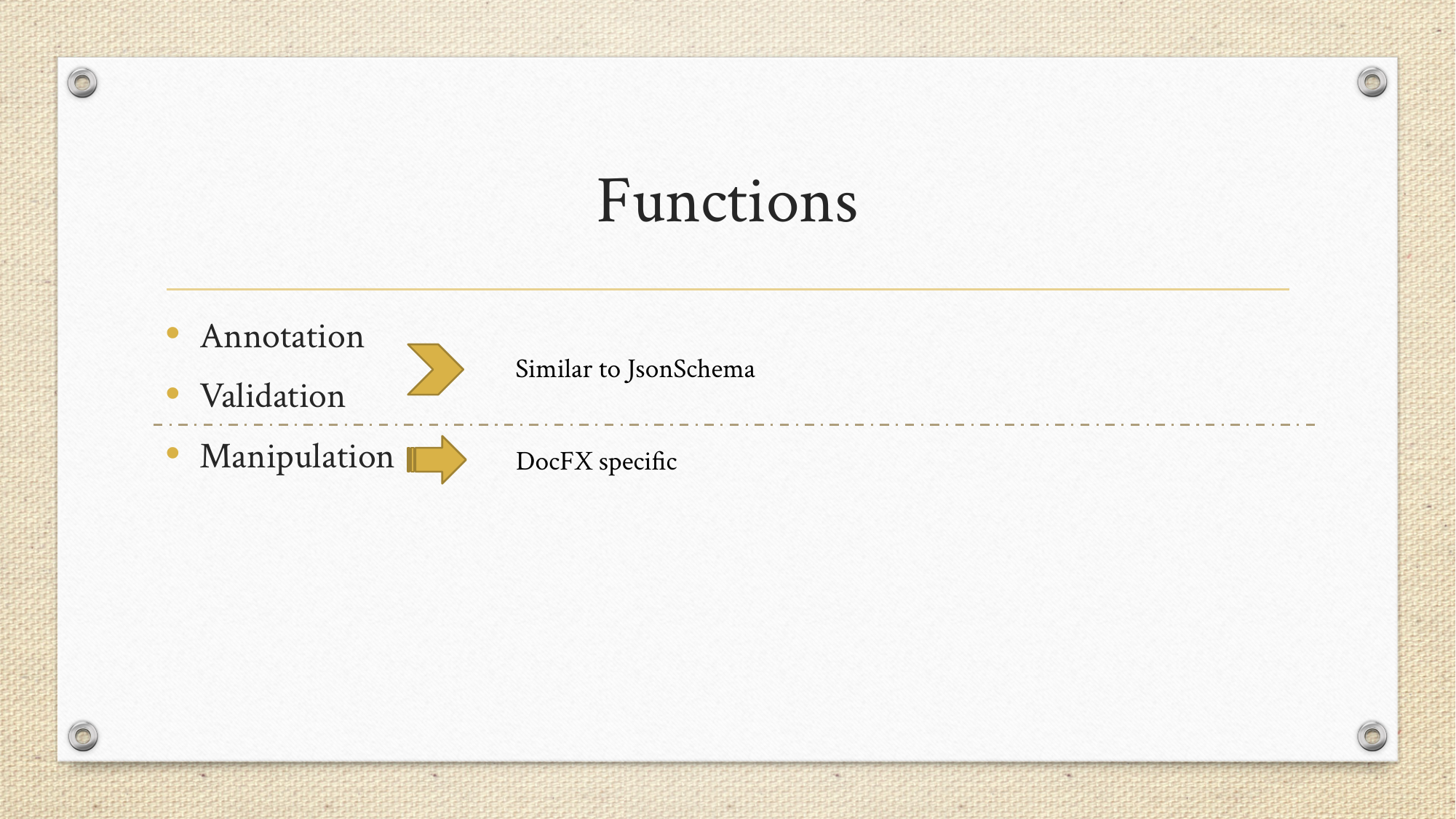

# Functions
Annotation
Validation
Manipulation

Similar to JsonSchema

DocFX specific